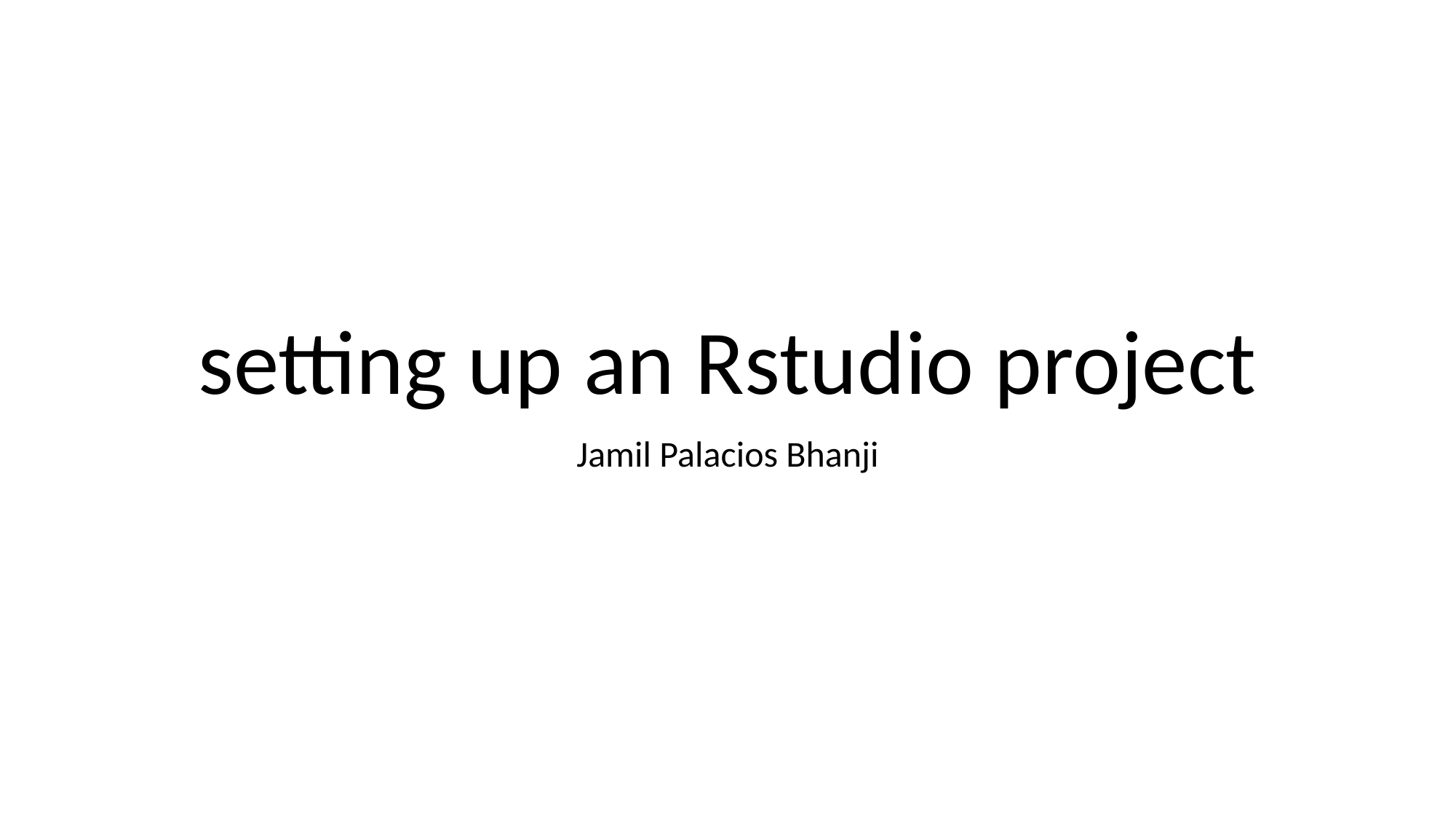

# setting up an Rstudio project
Jamil Palacios Bhanji